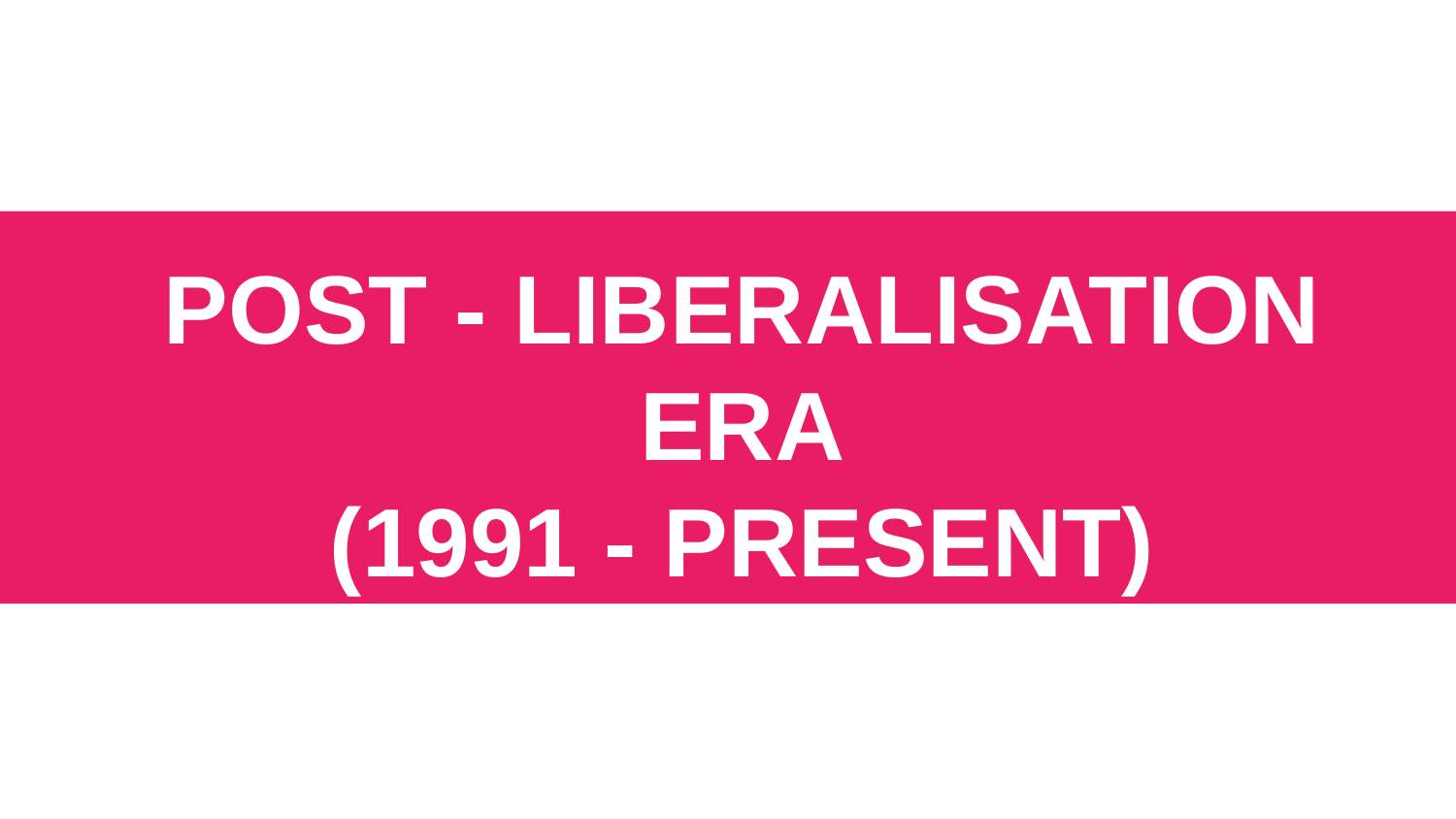

# POST - LIBERALISATION ERA
(1991 - PRESENT)